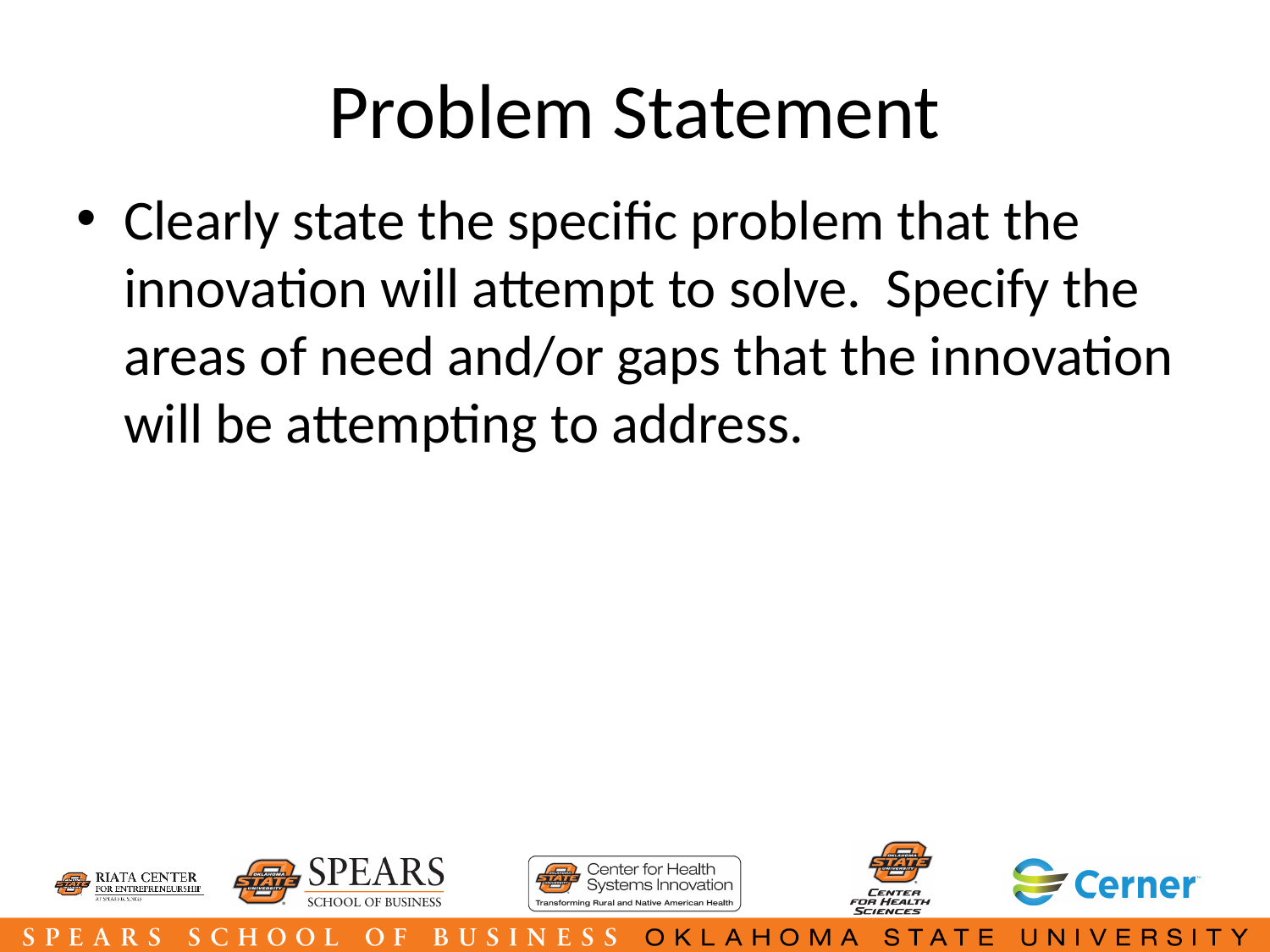

# Problem Statement
Clearly state the specific problem that the innovation will attempt to solve.  Specify the areas of need and/or gaps that the innovation will be attempting to address.